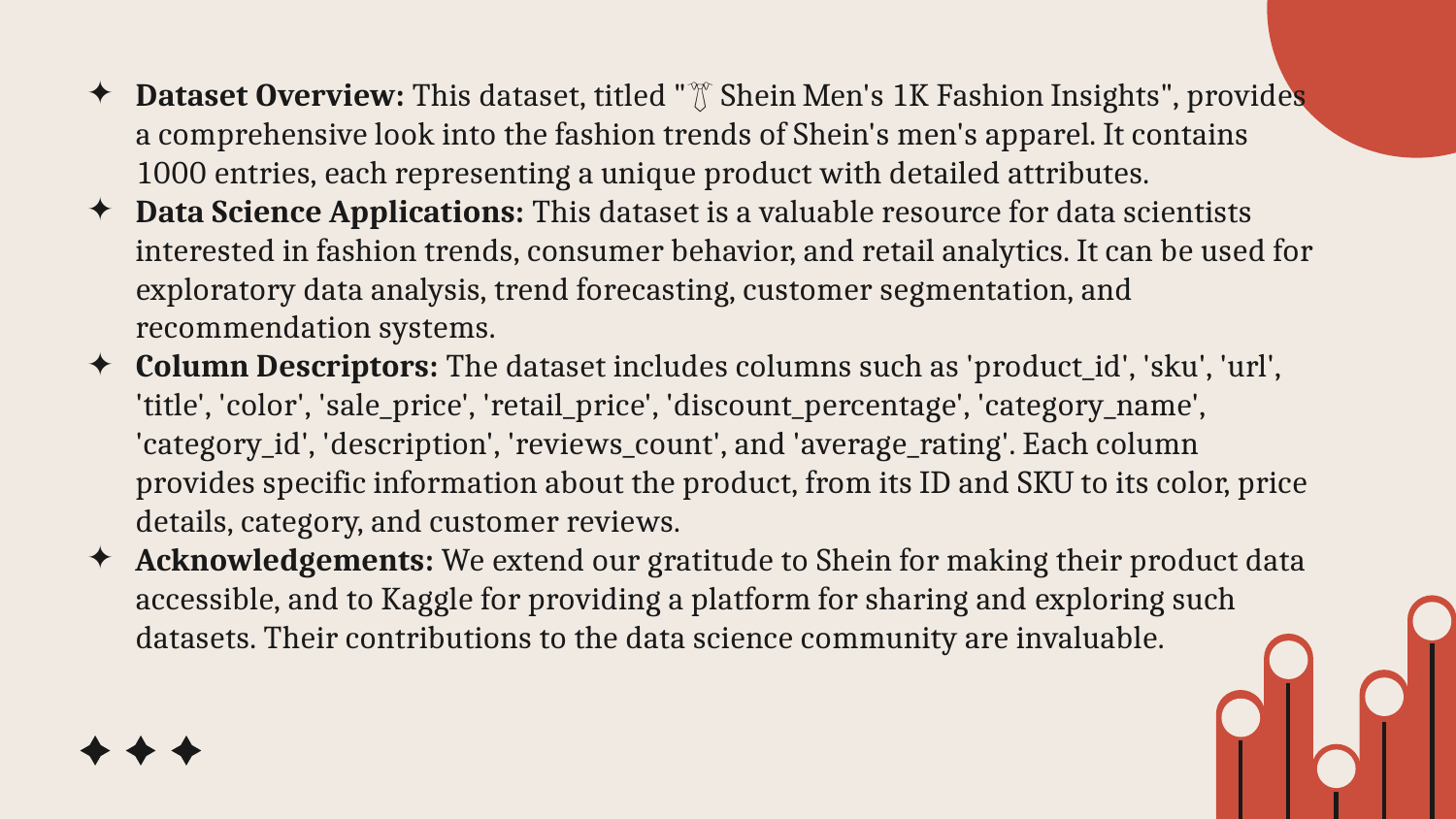

Dataset Overview: This dataset, titled "👔 Shein Men's 1K Fashion Insights", provides a comprehensive look into the fashion trends of Shein's men's apparel. It contains 1000 entries, each representing a unique product with detailed attributes.
Data Science Applications: This dataset is a valuable resource for data scientists interested in fashion trends, consumer behavior, and retail analytics. It can be used for exploratory data analysis, trend forecasting, customer segmentation, and recommendation systems.
Column Descriptors: The dataset includes columns such as 'product_id', 'sku', 'url', 'title', 'color', 'sale_price', 'retail_price', 'discount_percentage', 'category_name', 'category_id', 'description', 'reviews_count', and 'average_rating'. Each column provides specific information about the product, from its ID and SKU to its color, price details, category, and customer reviews.
Acknowledgements: We extend our gratitude to Shein for making their product data accessible, and to Kaggle for providing a platform for sharing and exploring such datasets. Their contributions to the data science community are invaluable.